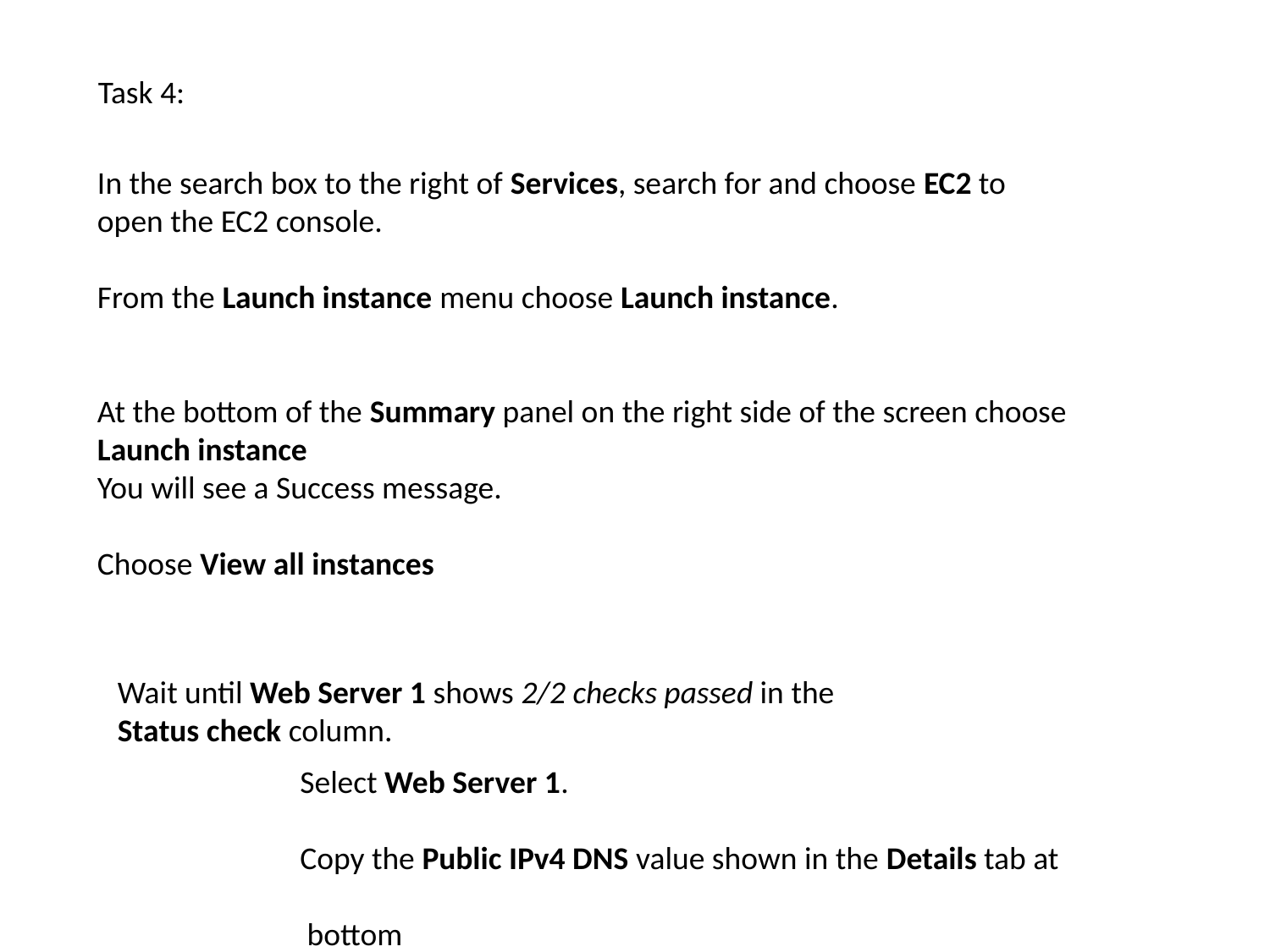

Task 4:
In the search box to the right of Services, search for and choose EC2 to open the EC2 console.

From the Launch instance menu choose Launch instance.

At the bottom of the Summary panel on the right side of the screen choose Launch instance
You will see a Success message.

Choose View all instances

Wait until Web Server 1 shows 2/2 checks passed in the Status check column.
Select Web Server 1.

Copy the Public IPv4 DNS value shown in the Details tab at
 bottom